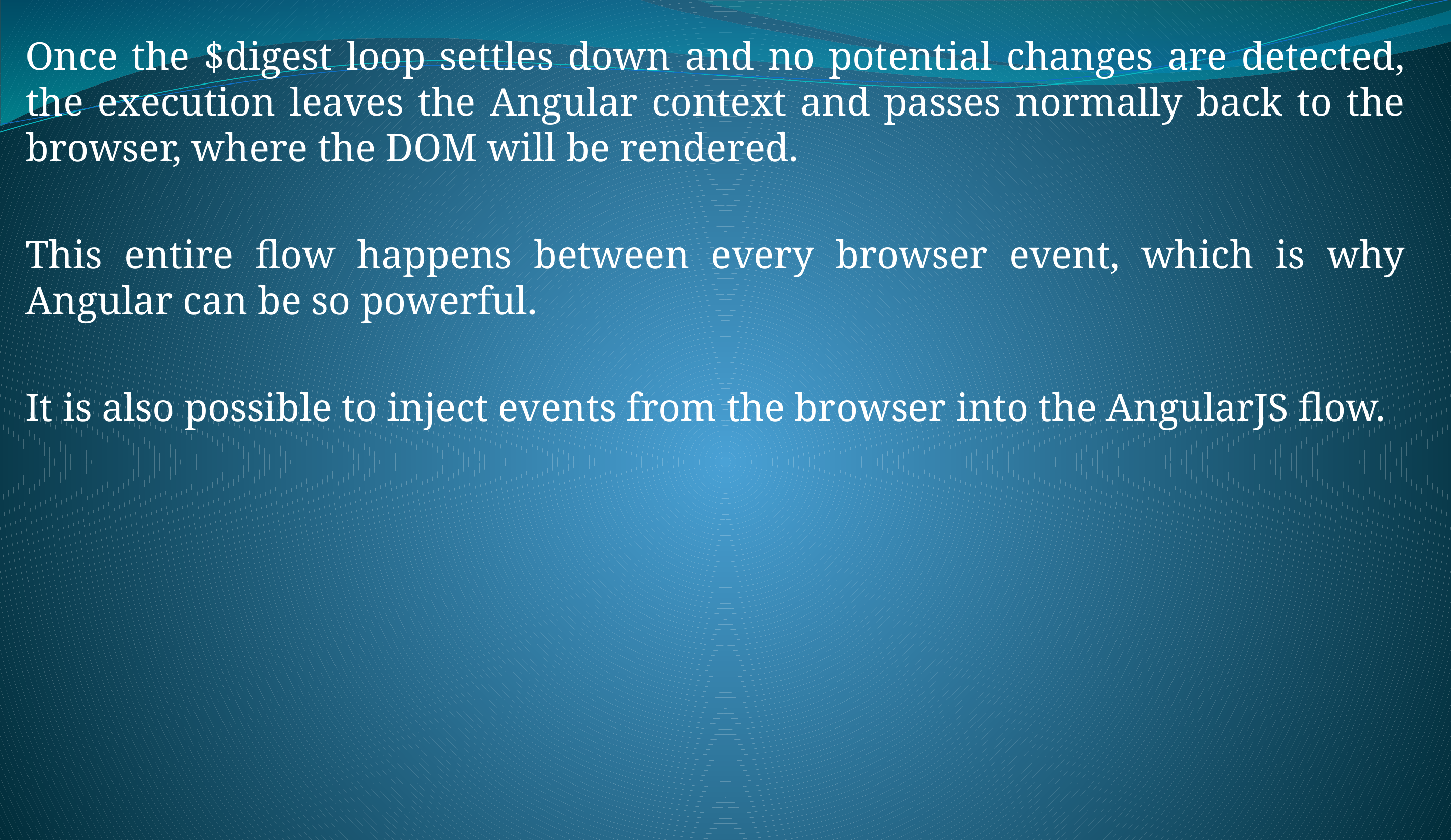

Once the $digest loop settles down and no potential changes are detected, the execution leaves the Angular context and passes normally back to the browser, where the DOM will be rendered.

This entire flow happens between every browser event, which is why Angular can be so powerful.

It is also possible to inject events from the browser into the AngularJS flow.